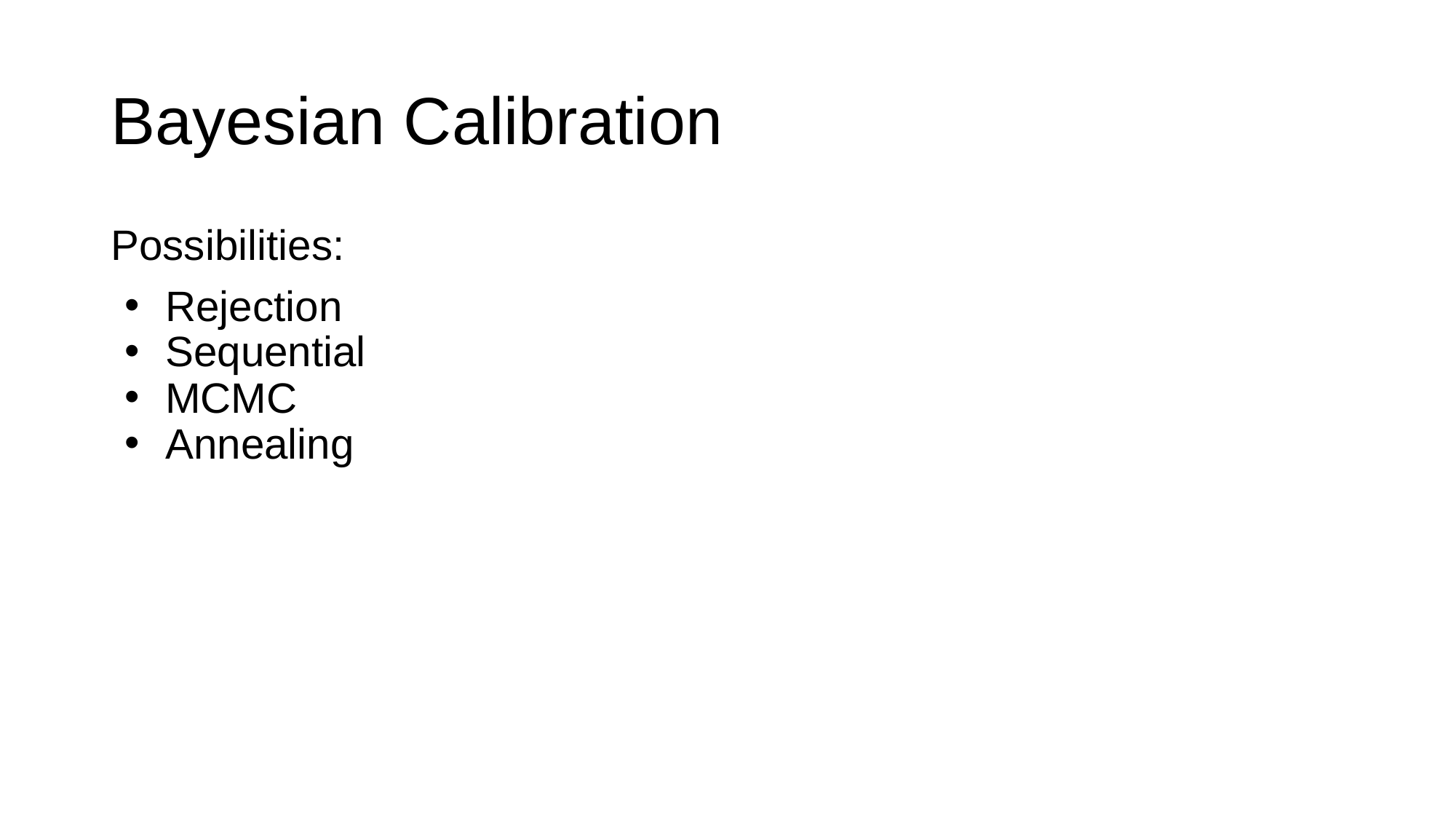

# Bayesian Calibration
Possibilities:
Rejection
Sequential
MCMC
Annealing